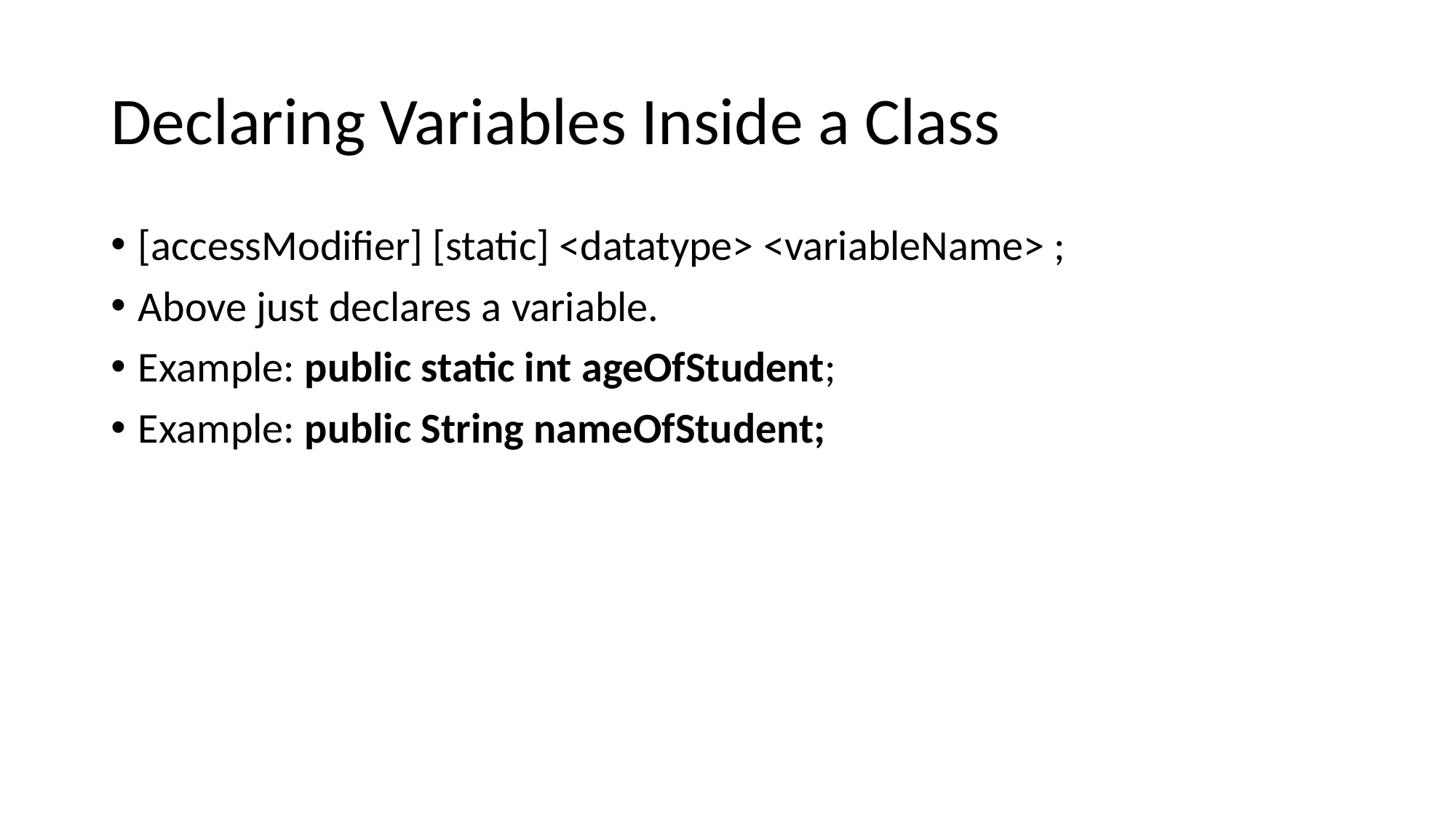

# Declaring Variables Inside a Class
[accessModifier] [static] <datatype> <variableName> ;
Above just declares a variable.
Example: public static int ageOfStudent;
Example: public String nameOfStudent;